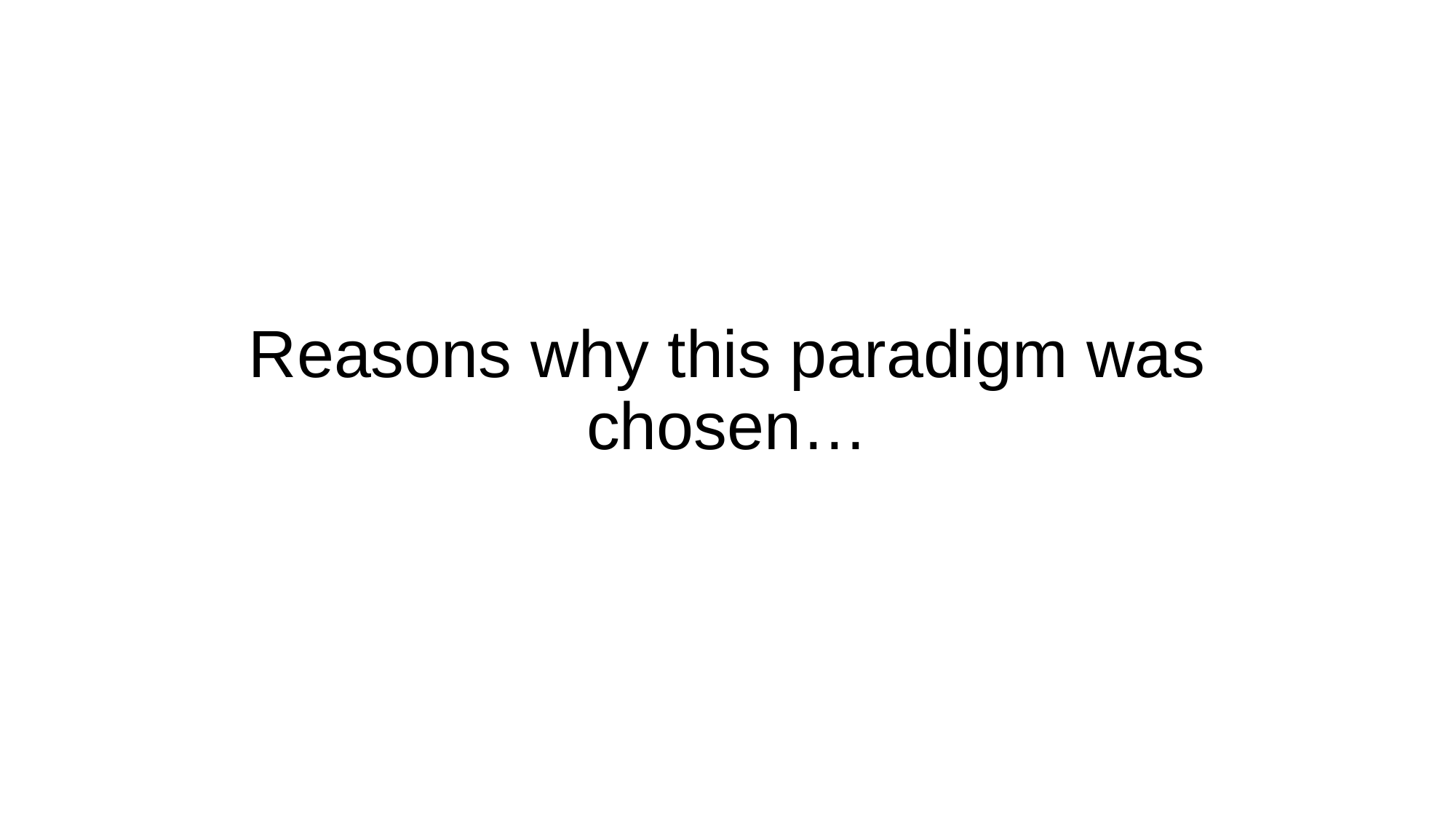

# Reasons why this paradigm was chosen…